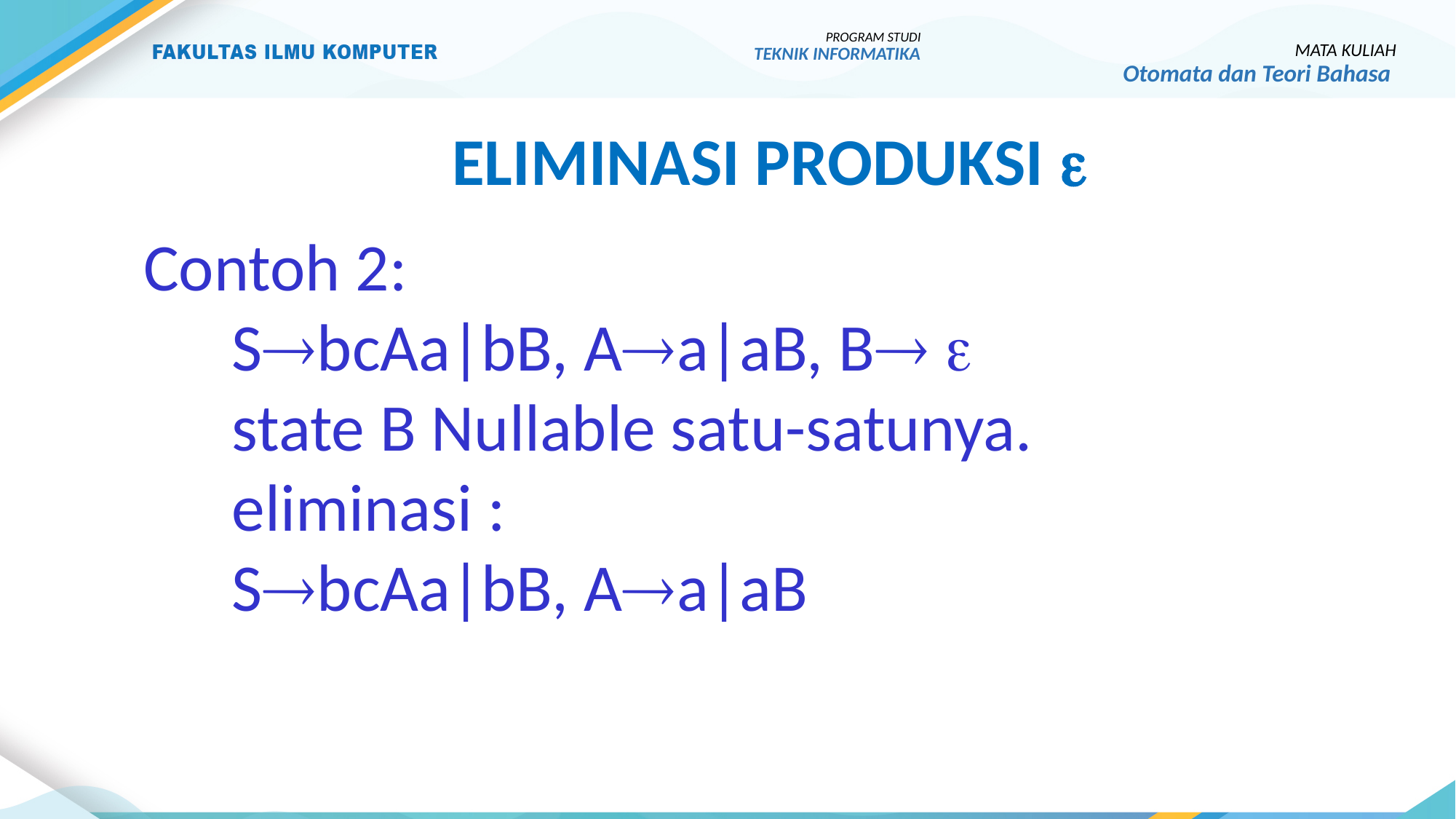

PROGRAM STUDI
TEKNIK INFORMATIKA
MATA KULIAH
Otomata dan Teori Bahasa
Eliminasi produksi ε
Contoh 2:
	S→bcAa|bB, A→a|aB, B→ ε
	state B Nullable satu-satunya.
	eliminasi :
	S→bcAa|bB, A→a|aB